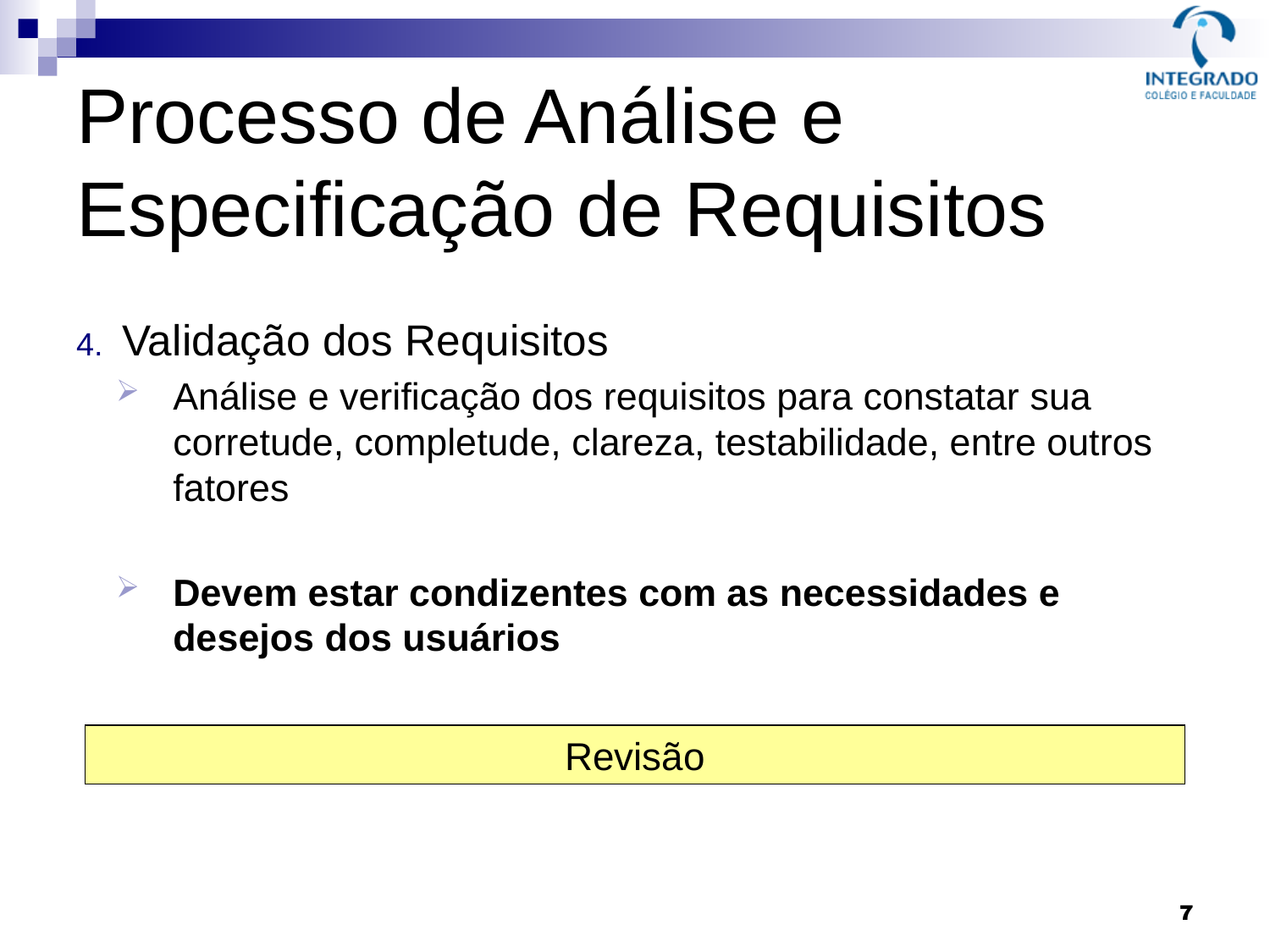

# Processo de Análise e Especificação de Requisitos
Validação dos Requisitos
Análise e verificação dos requisitos para constatar sua corretude, completude, clareza, testabilidade, entre outros fatores

Devem estar condizentes com as necessidades e desejos dos usuários

Revisão
7